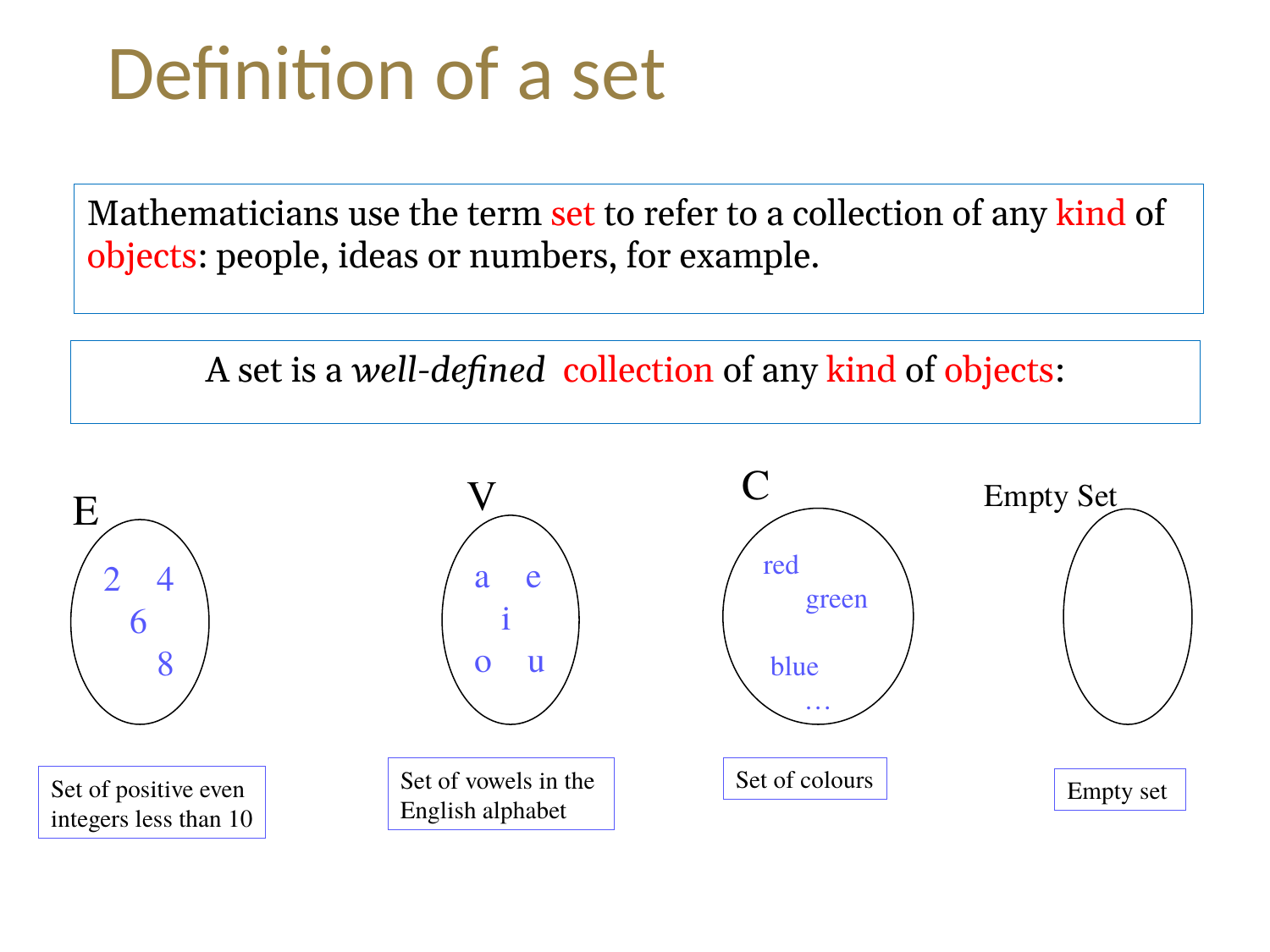

# Definition of a set
Mathematicians use the term set to refer to a collection of any kind of objects: people, ideas or numbers, for example.
A set is a well-defined  collection of any kind of objects:
C
V
a    e
   i    o    u

Set of vowels in the
English alphabet
Empty Set
E
2    4
   6
      8
Set of positive even
integers less than 10
red
      green
 blue
…

Set of colours
Empty set